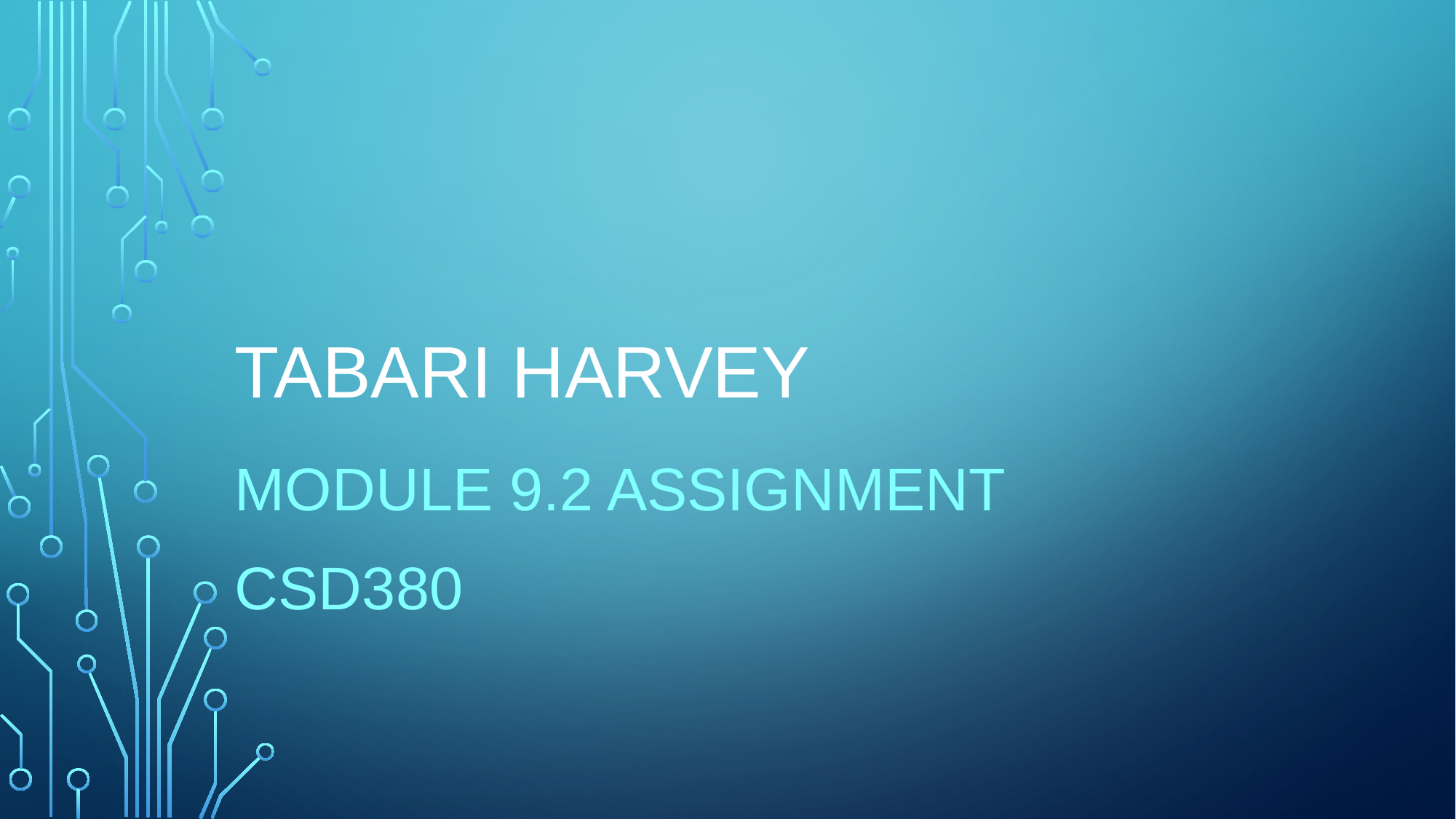

# Tabari Harvey
Module 9.2 Assignment
CSD380